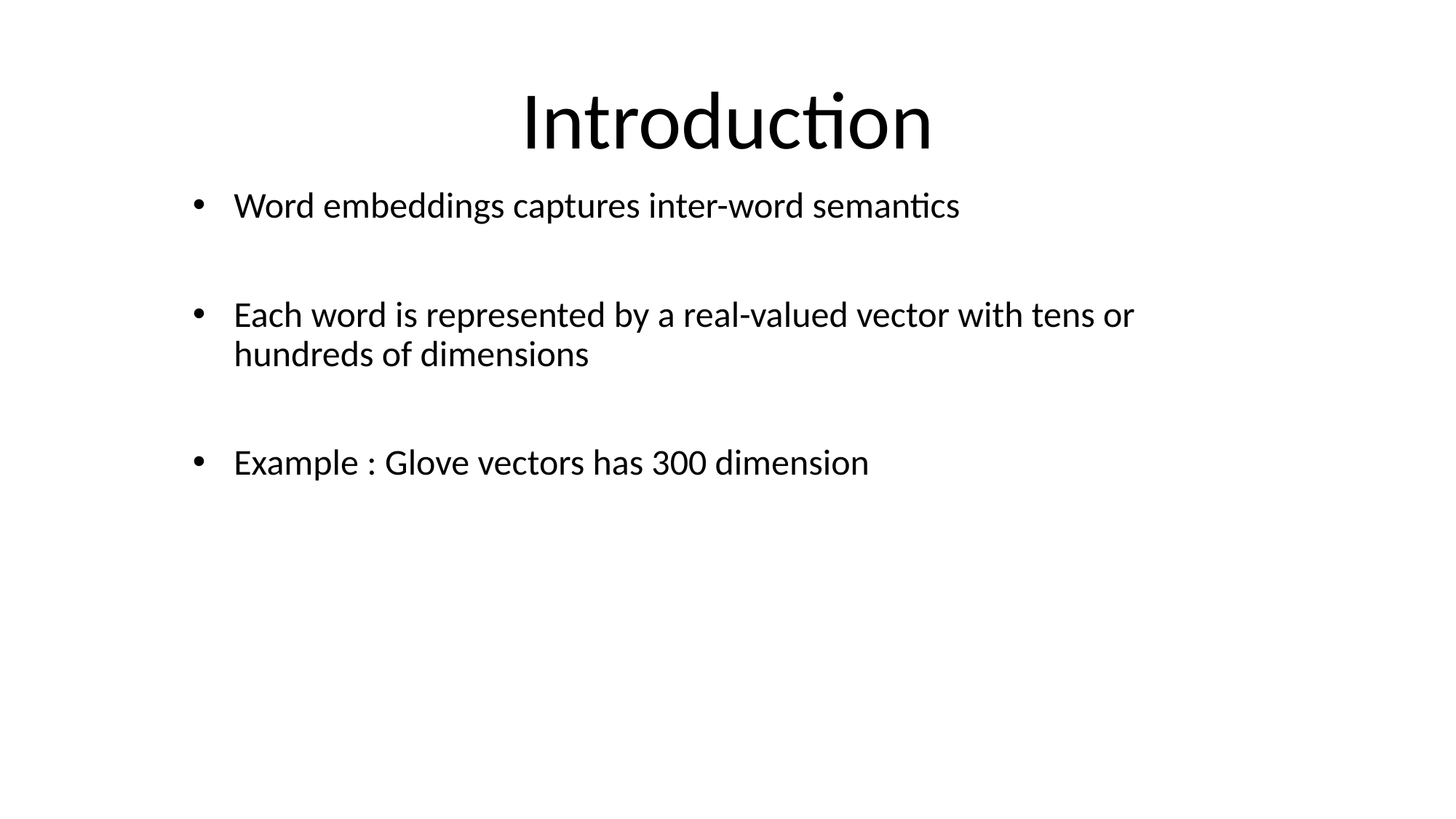

# Introduction
Word embeddings captures inter-word semantics

Each word is represented by a real-valued vector with tens or hundreds of dimensions

Example : Glove vectors has 300 dimension